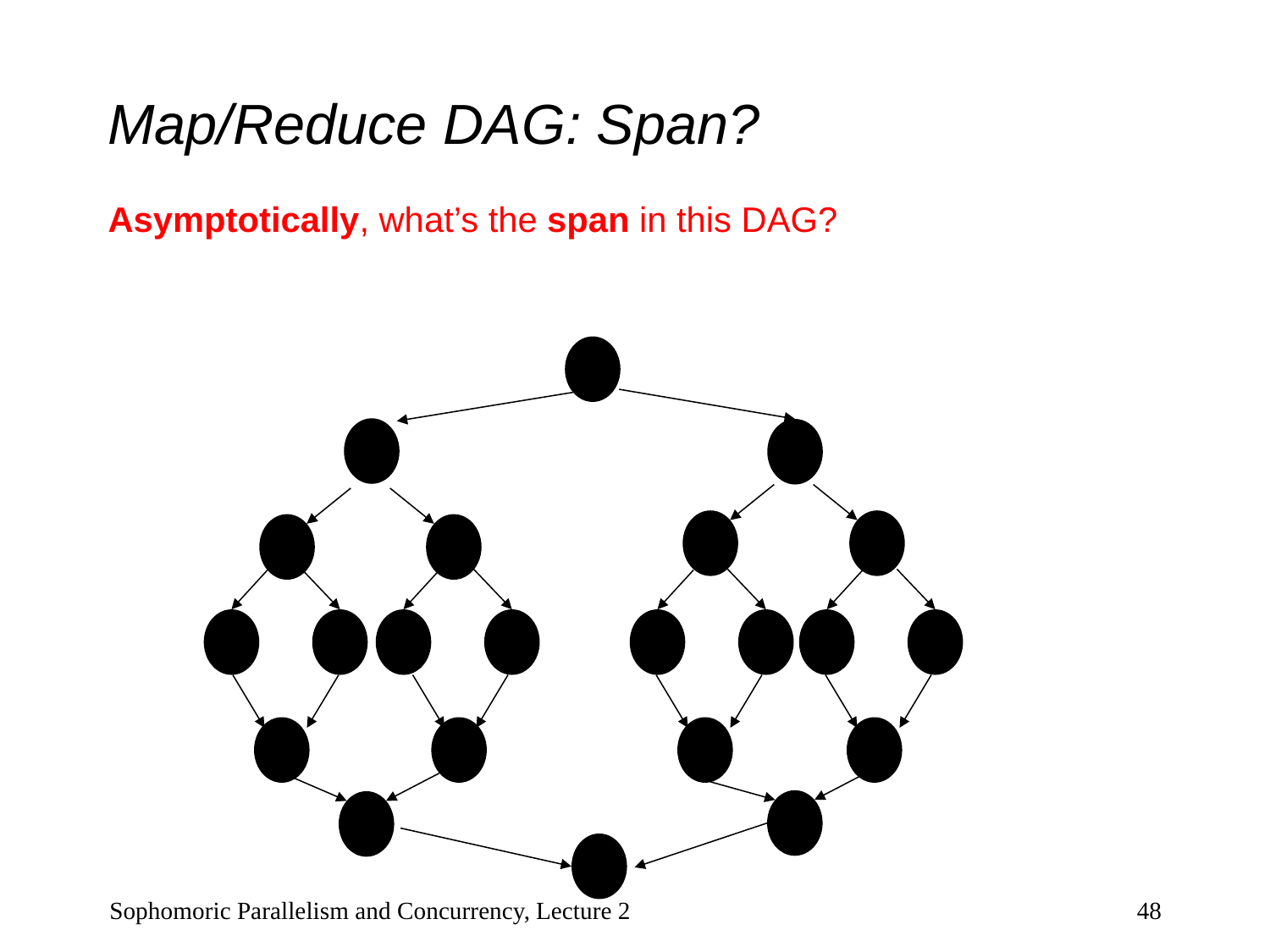

# Map/Reduce DAG: Span?
Asymptotically, what’s the span in this DAG?

Sophomoric Parallelism and Concurrency, Lecture 2
48